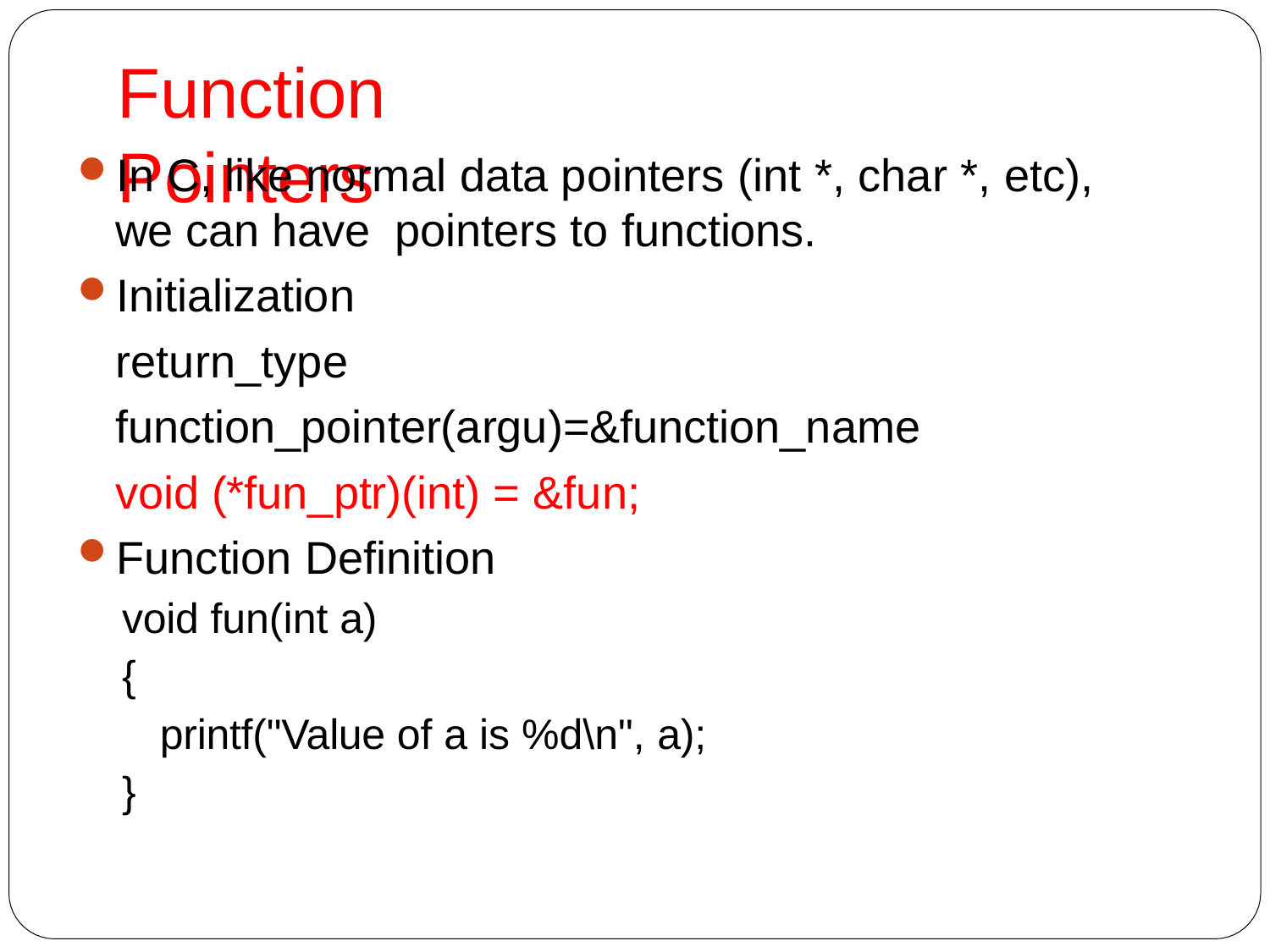

# Function Pointers
In C, like normal data pointers (int *, char *, etc), we can have  pointers to functions.
Initialization
return_type function_pointer(argu)=&function_name  void (*fun_ptr)(int) = &fun;
Function Definition
void fun(int a)
{
printf("Value of a is %d\n", a);
}